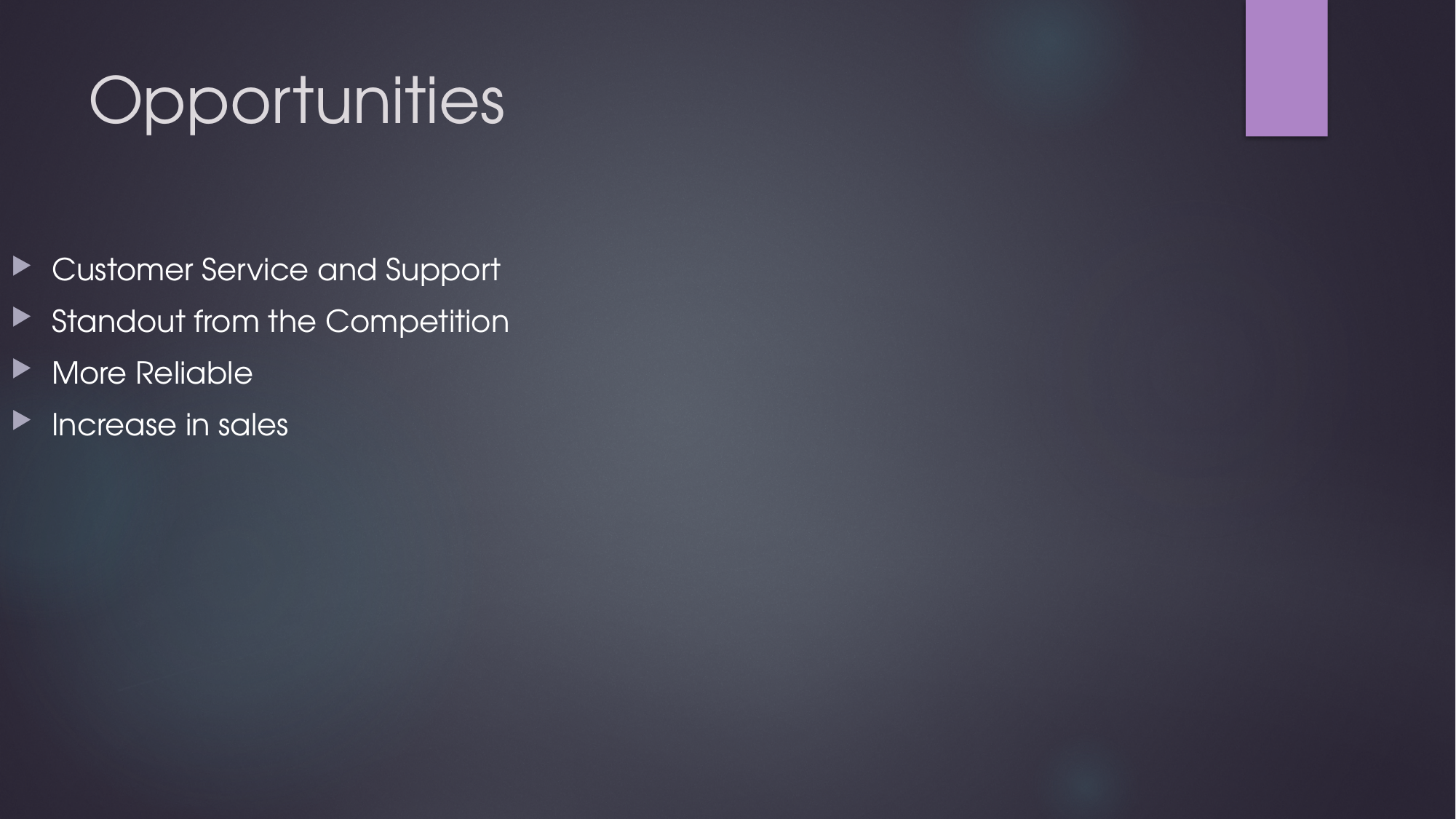

# Opportunities
Customer Service and Support
Standout from the Competition
More Reliable
Increase in sales